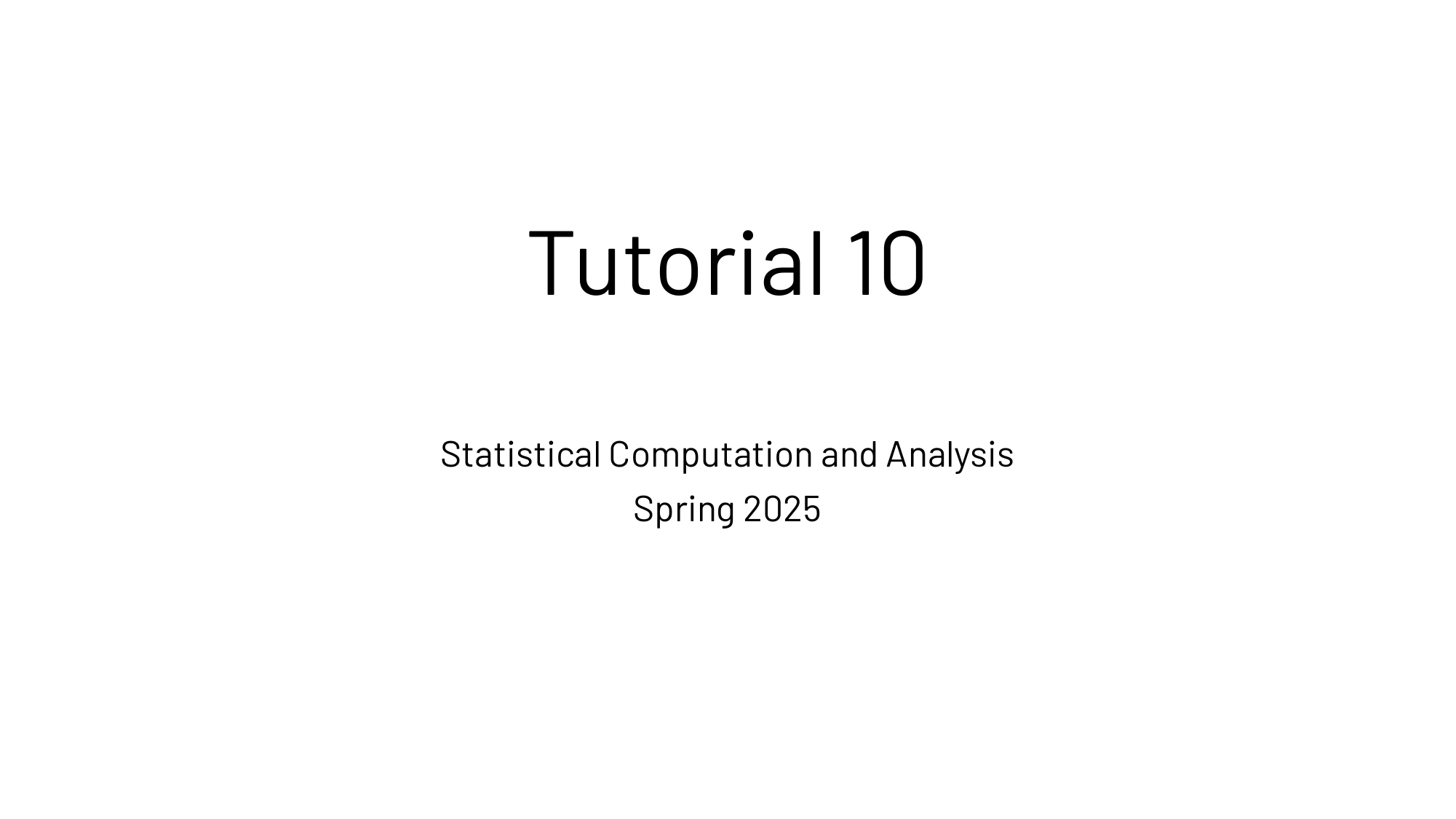

# Tutorial 10
Statistical Computation and Analysis
Spring 2025